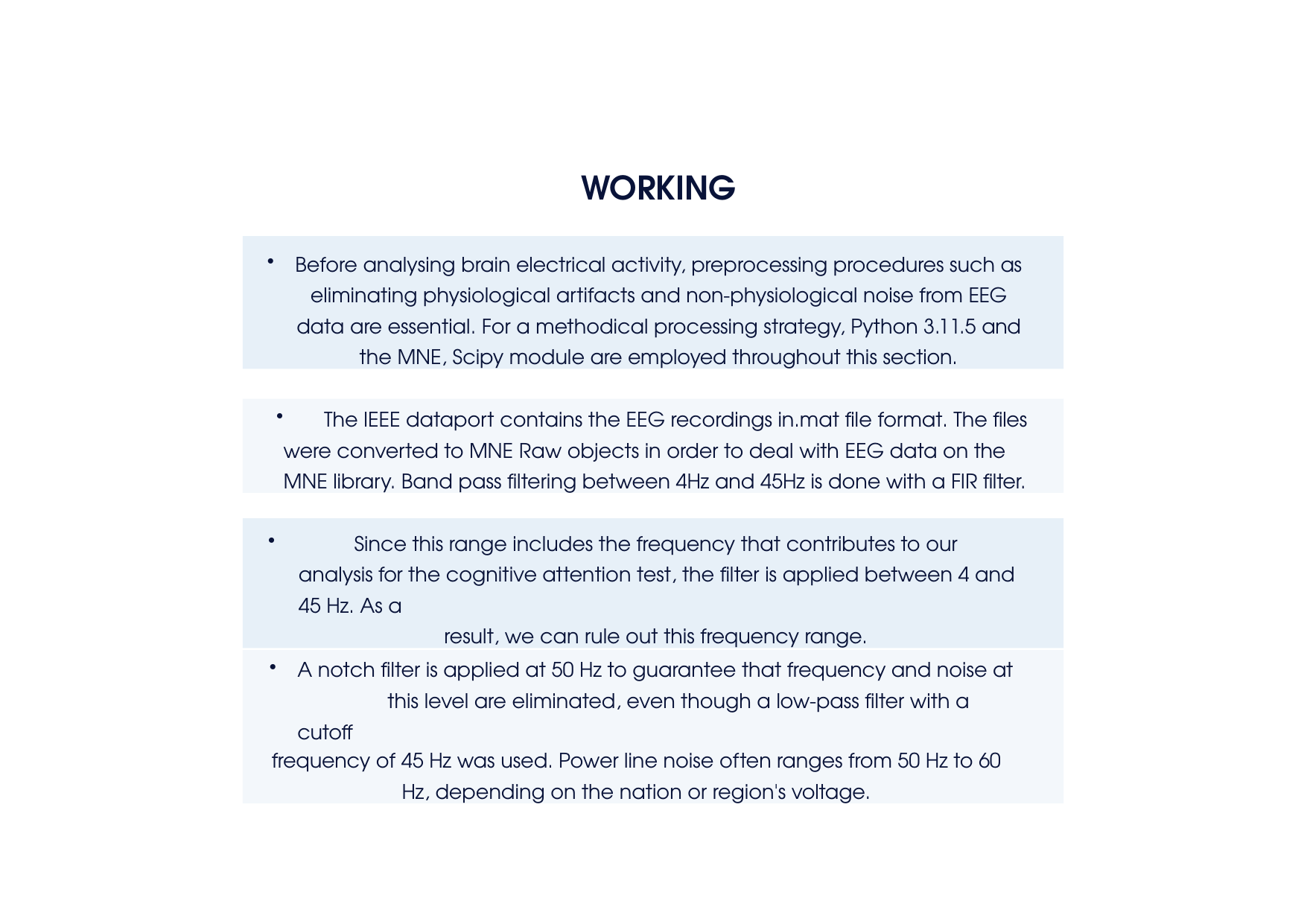

# WORKING
Before analysing brain electrical activity, preprocessing procedures such as
eliminating physiological artifacts and non-physiological noise from EEG data are essential. For a methodical processing strategy, Python 3.11.5 and the MNE, Scipy module are employed throughout this section.
	The IEEE dataport contains the EEG recordings in.mat file format. The files were converted to MNE Raw objects in order to deal with EEG data on the MNE library. Band pass filtering between 4Hz and 45Hz is done with a FIR filter.
	Since this range includes the frequency that contributes to our analysis for the cognitive attention test, the filter is applied between 4 and 45 Hz. As a
result, we can rule out this frequency range.
A notch filter is applied at 50 Hz to guarantee that frequency and noise at 	this level are eliminated, even though a low-pass filter with a cutoff
frequency of 45 Hz was used. Power line noise often ranges from 50 Hz to 60
Hz, depending on the nation or region's voltage.